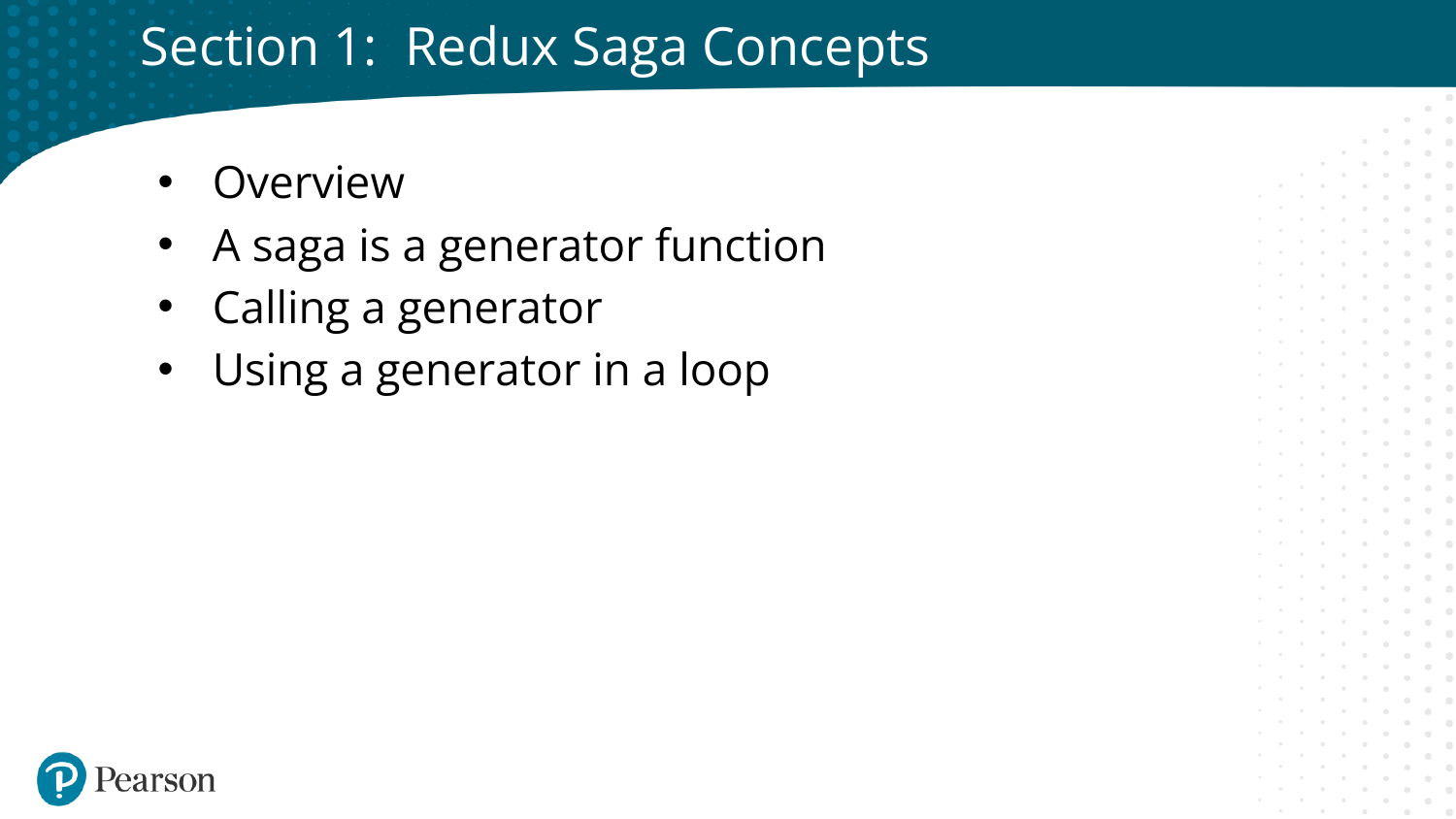

# Section 1:  Redux Saga Concepts
Overview
A saga is a generator function
Calling a generator
Using a generator in a loop